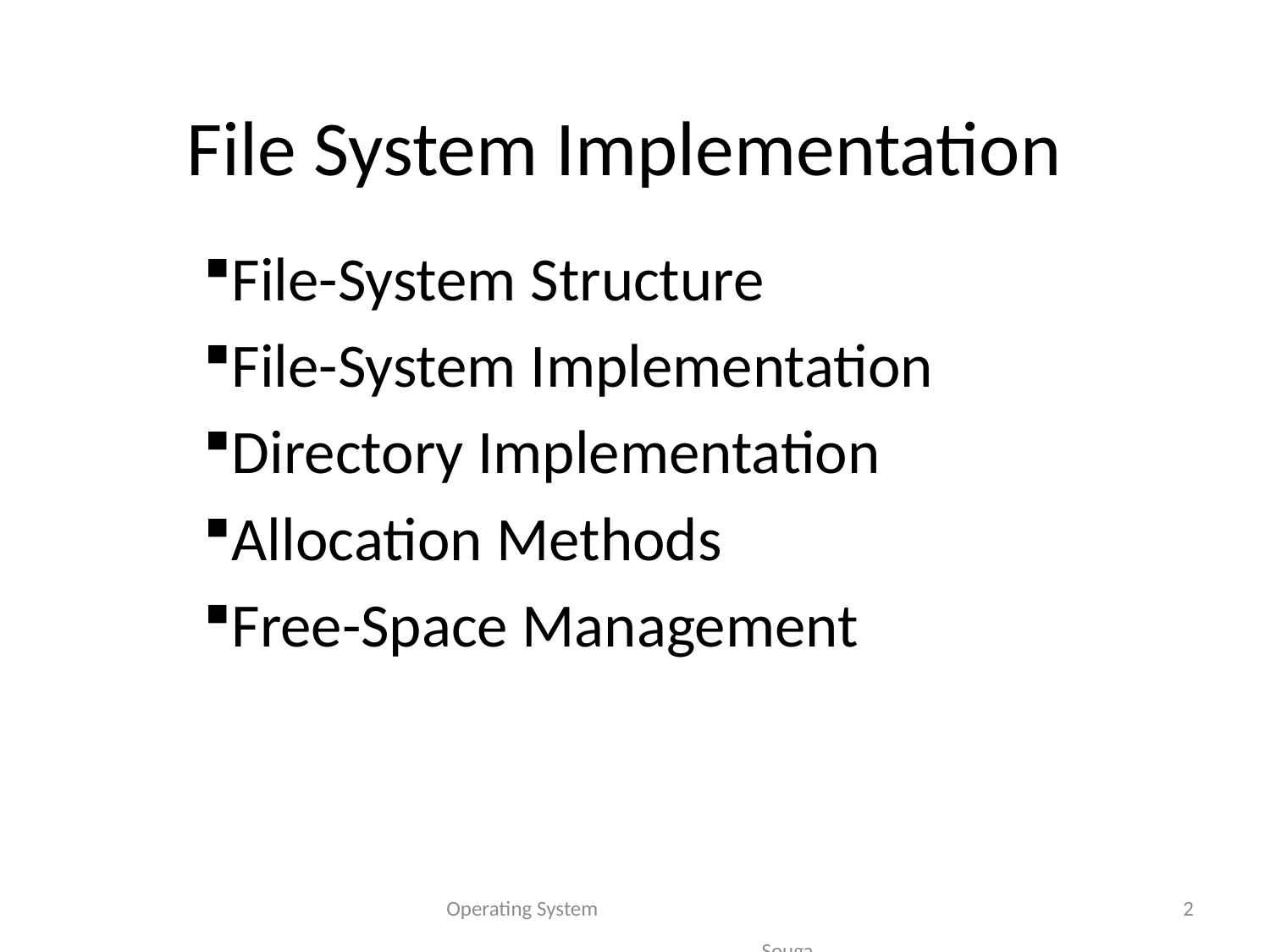

# File System Implementation
File-System Structure
File-System Implementation
Directory Implementation
Allocation Methods
Free-Space Management

Operating System                                                                                                                                                                                            Sougandhika Narayan, Asst Prof, Dept of CSE, KSIT
2